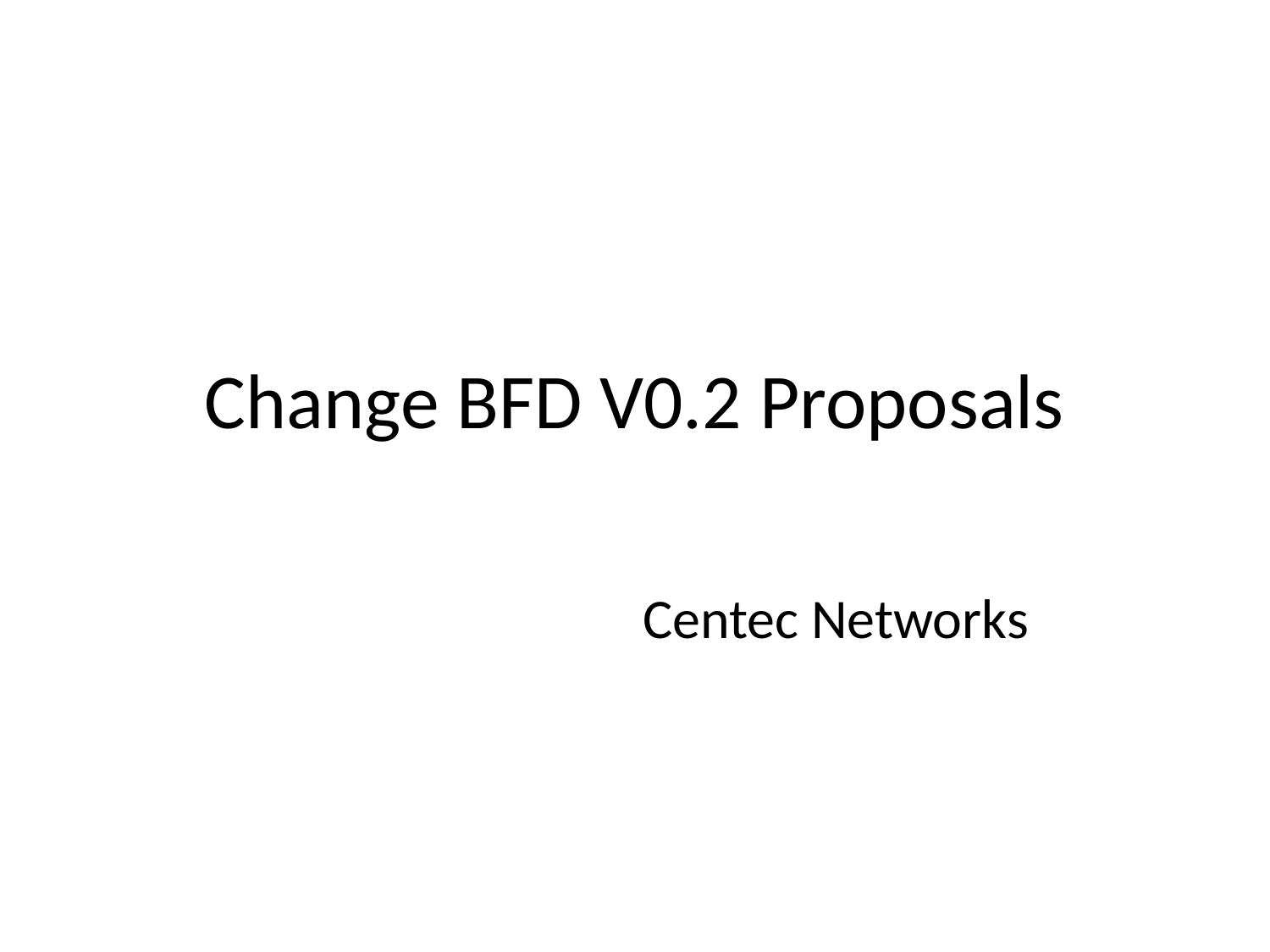

# Change BFD V0.2 Proposals
                                  Centec Networks